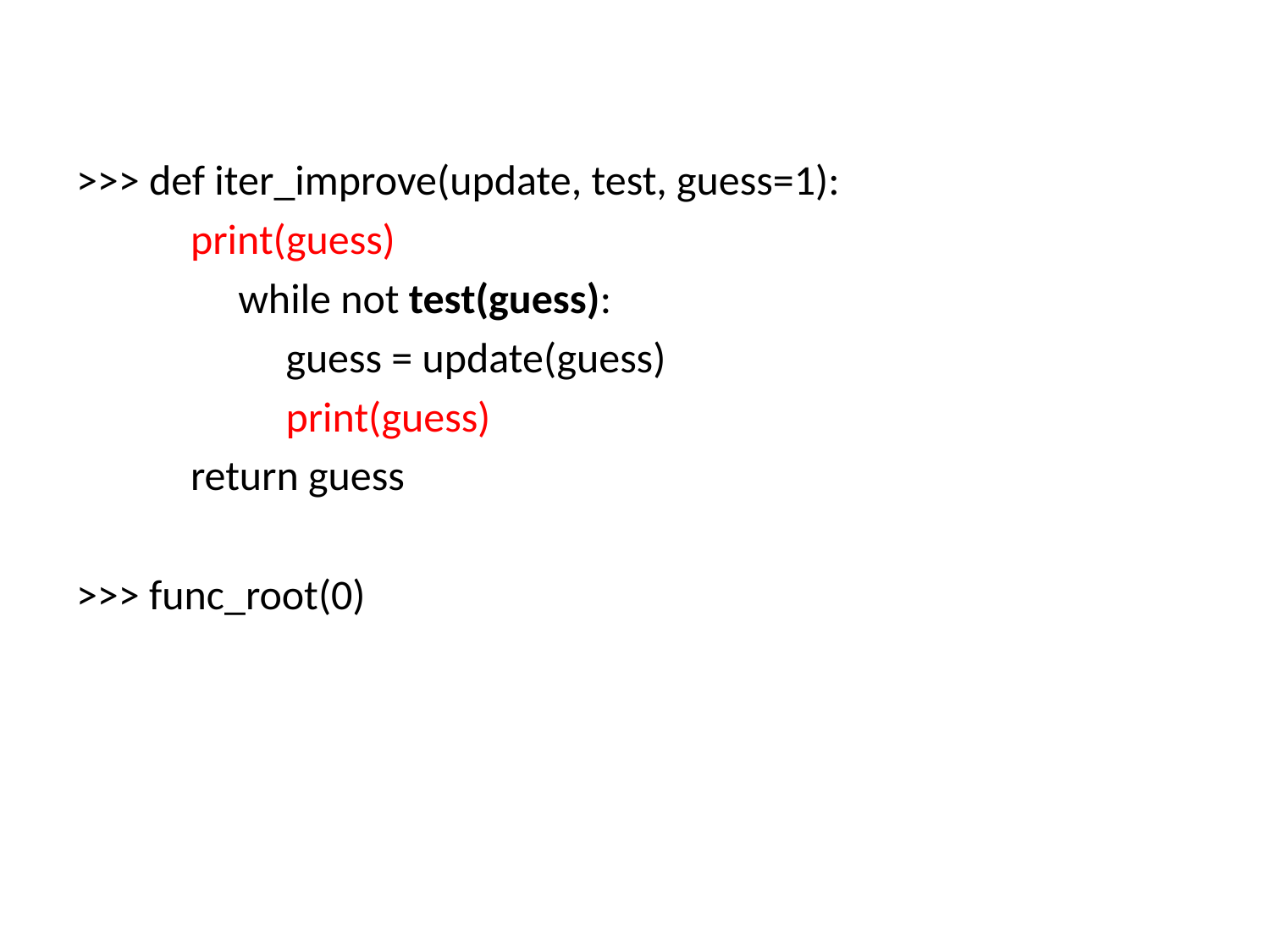

>>> def iter_improve(update, test, guess=1):
            print(guess)
                 while not test(guess):
                      guess = update(guess)
                      print(guess)
            return guess

>>> func_root(0)